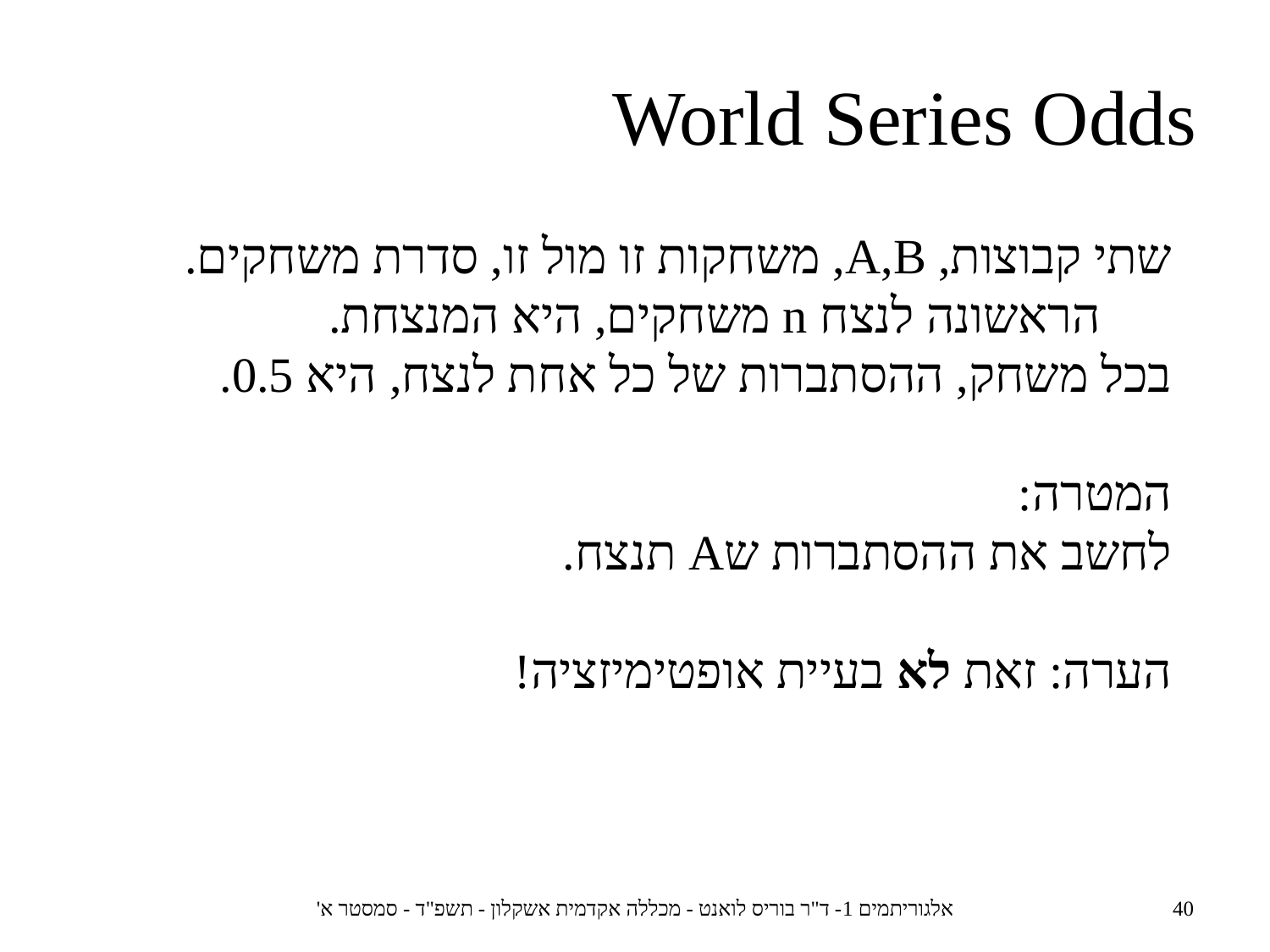

World Series Odds
	שתי קבוצות, A,B, משחקות זו מול זו, סדרת משחקים. הראשונה לנצח n משחקים, היא המנצחת.
	בכל משחק, ההסתברות של כל אחת לנצח, היא 0.5.

המטרה:
	לחשב את ההסתברות שA תנצח.

הערה: זאת לא בעיית אופטימיזציה!
אלגוריתמים 1- ד"ר בוריס לואנט - מכללה אקדמית אשקלון - תשפ"ד - סמסטר א'
40